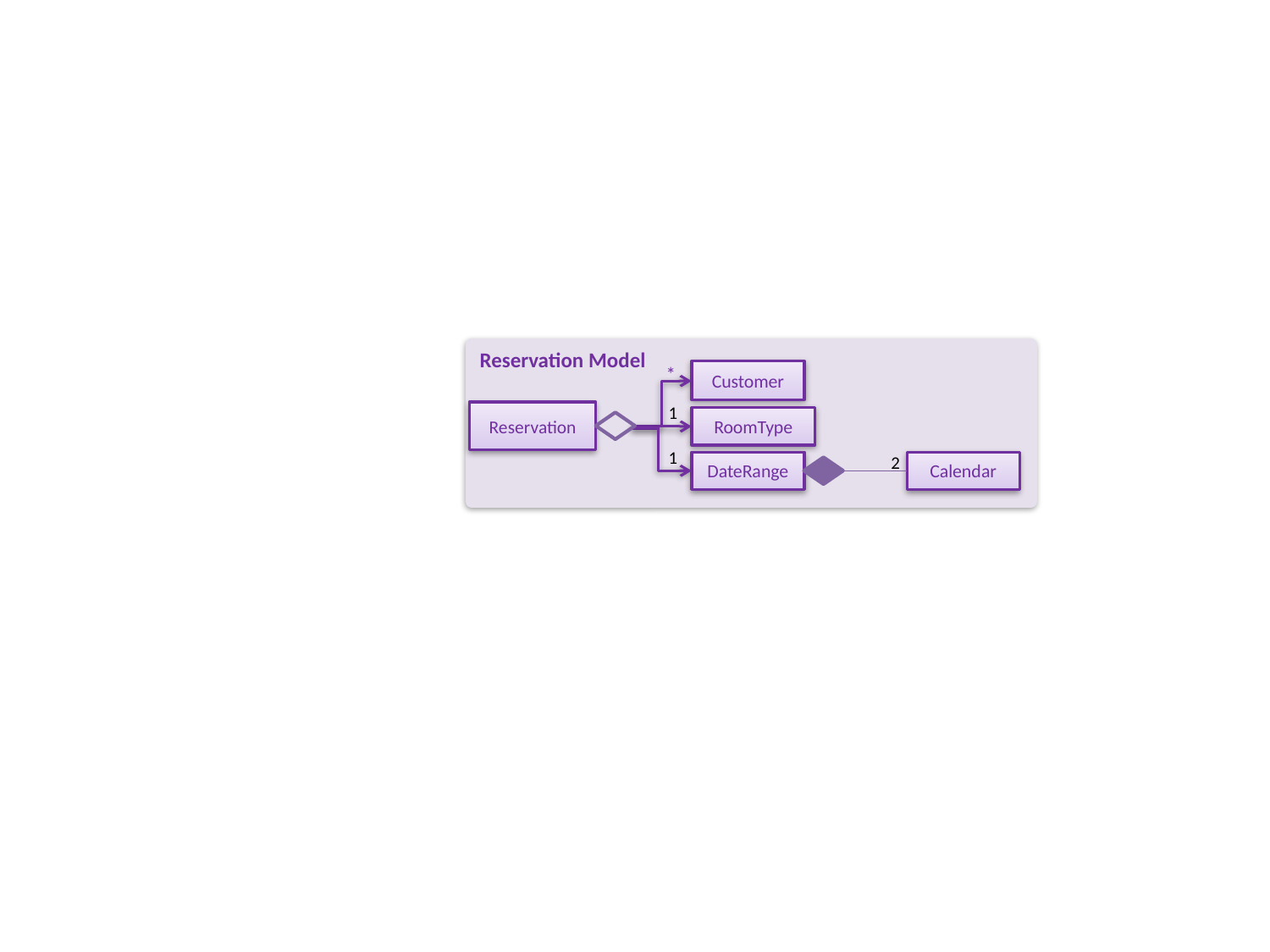

Reservation Model
Customer
*
1
Reservation
RoomType

1
2

DateRange
Calendar